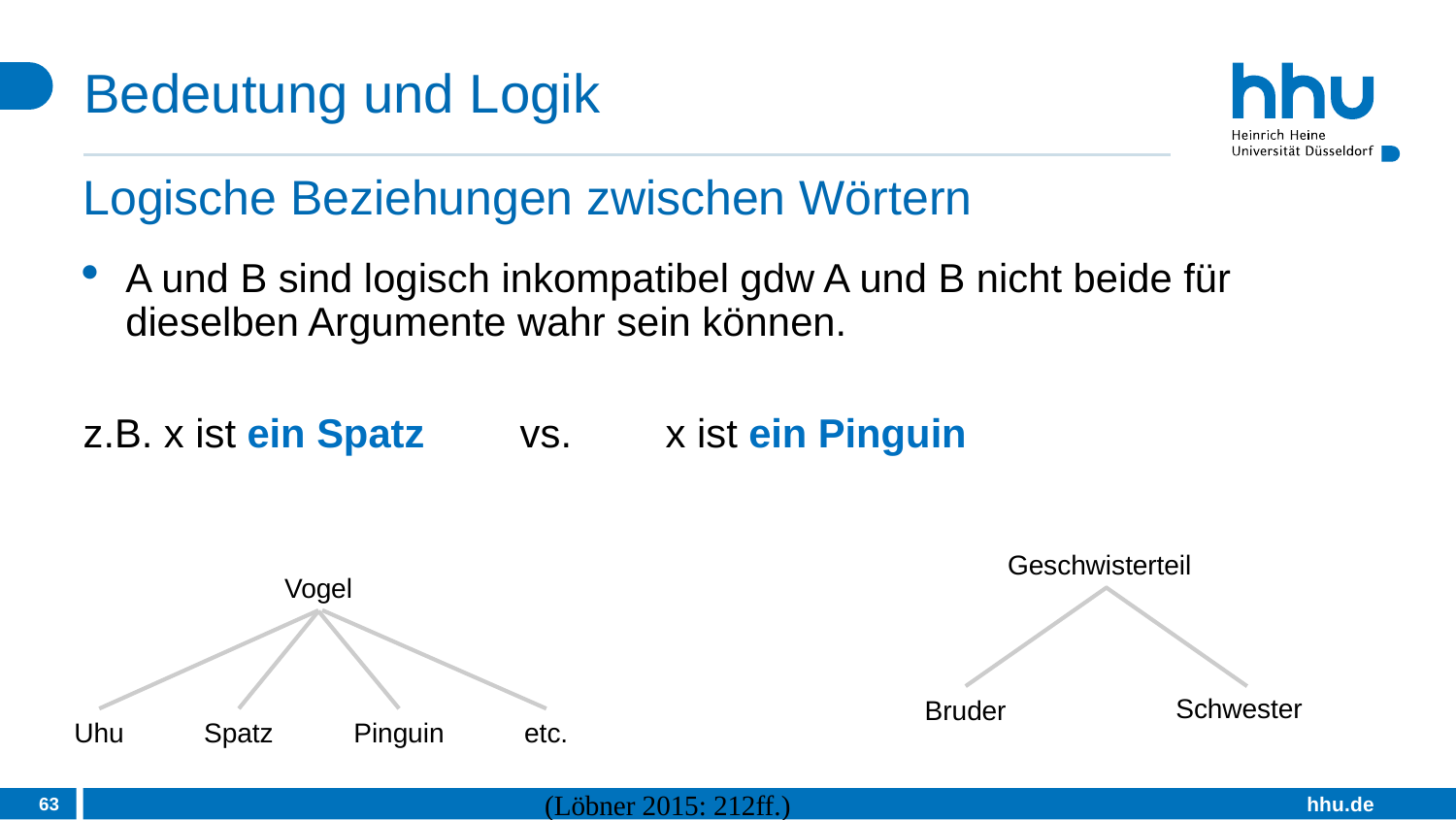

# Bedeutung und Logik
Logische Beziehungen zwischen Wörtern
A und B sind logisch inkompatibel gdw A und B nicht beide für dieselben Argumente wahr sein können.

z.B. x ist ein Spatz	vs.	x ist ein Pinguin

Geschwisterteil
Vogel
Schwester
Bruder
Uhu
Spatz
Pinguin
etc.
63
(Löbner 2015: 212ff.)